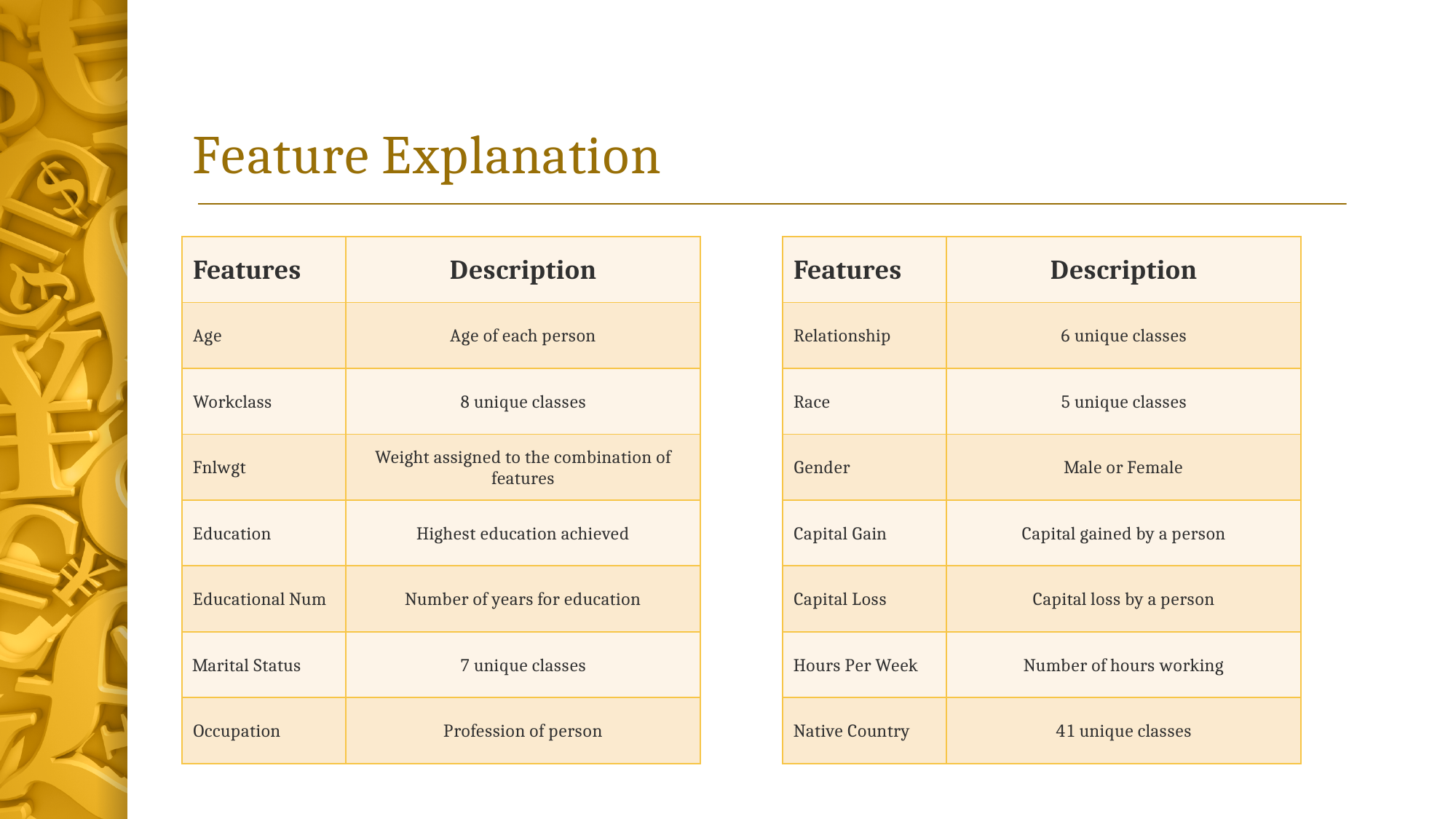

# Feature Explanation
| Features | Description |
| --- | --- |
| Age | Age of each person |
| Workclass | 8 unique classes |
| Fnlwgt | Weight assigned to the combination of features |
| Education | Highest education achieved |
| Educational Num | Number of years for education |
| Marital Status | 7 unique classes |
| Occupation | Profession of person |
| Features | Description |
| --- | --- |
| Relationship | 6 unique classes |
| Race | 5 unique classes |
| Gender | Male or Female |
| Capital Gain | Capital gained by a person |
| Capital Loss | Capital loss by a person |
| Hours Per Week | Number of hours working |
| Native Country | 41 unique classes |